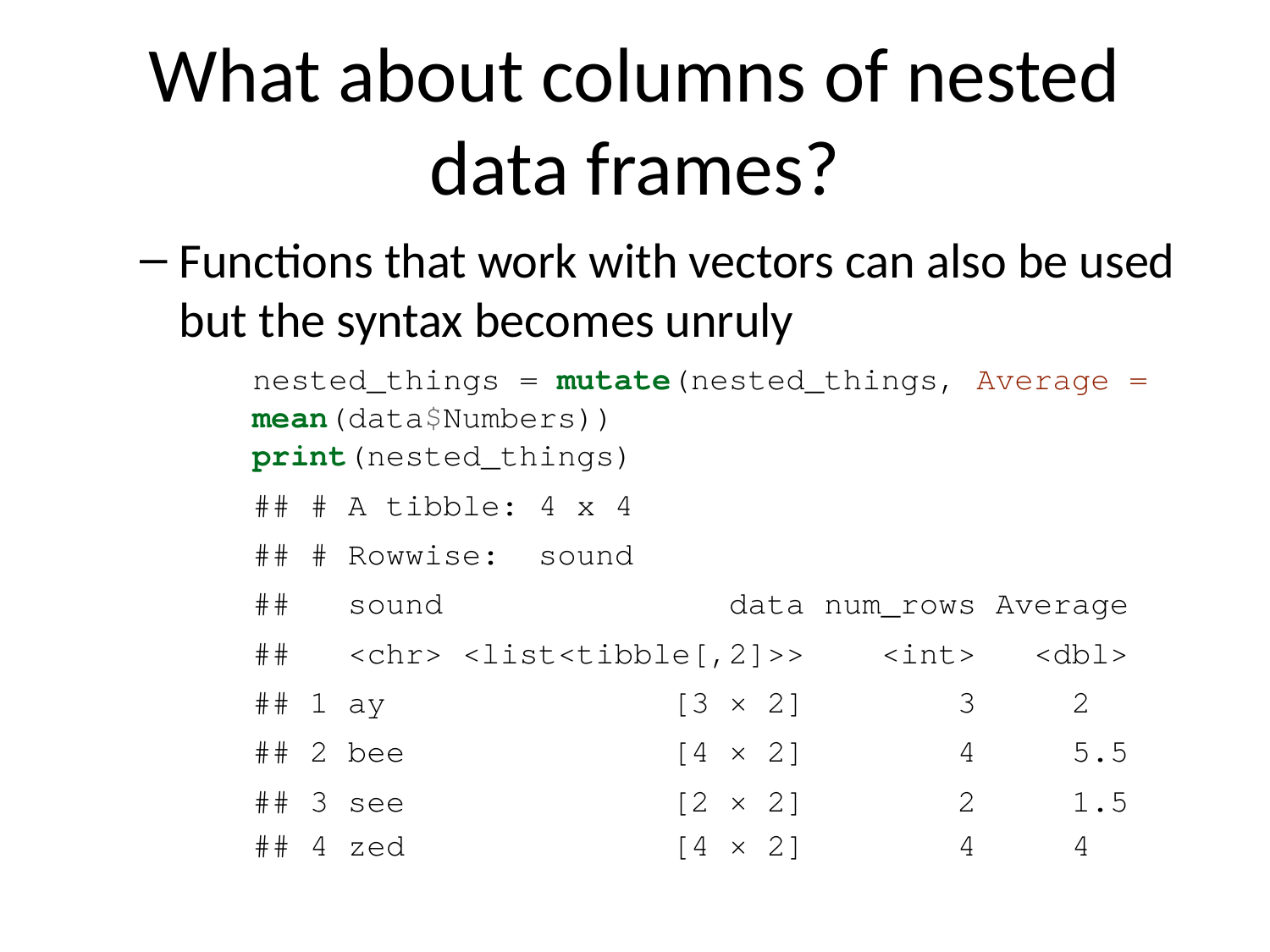

# What about columns of nested data frames?
Functions that work with vectors can also be used but the syntax becomes unruly
nested_things = mutate(nested_things, Average = mean(data$Numbers))
print(nested_things)
## # A tibble: 4 x 4
## # Rowwise:  sound
##   sound               data num_rows Average
##   <chr> <list<tibble[,2]>>    <int>   <dbl>
## 1 ay               [3 × 2]        3     2
## 2 bee              [4 × 2]        4     5.5
## 3 see              [2 × 2]        2     1.5
## 4 zed              [4 × 2]        4     4